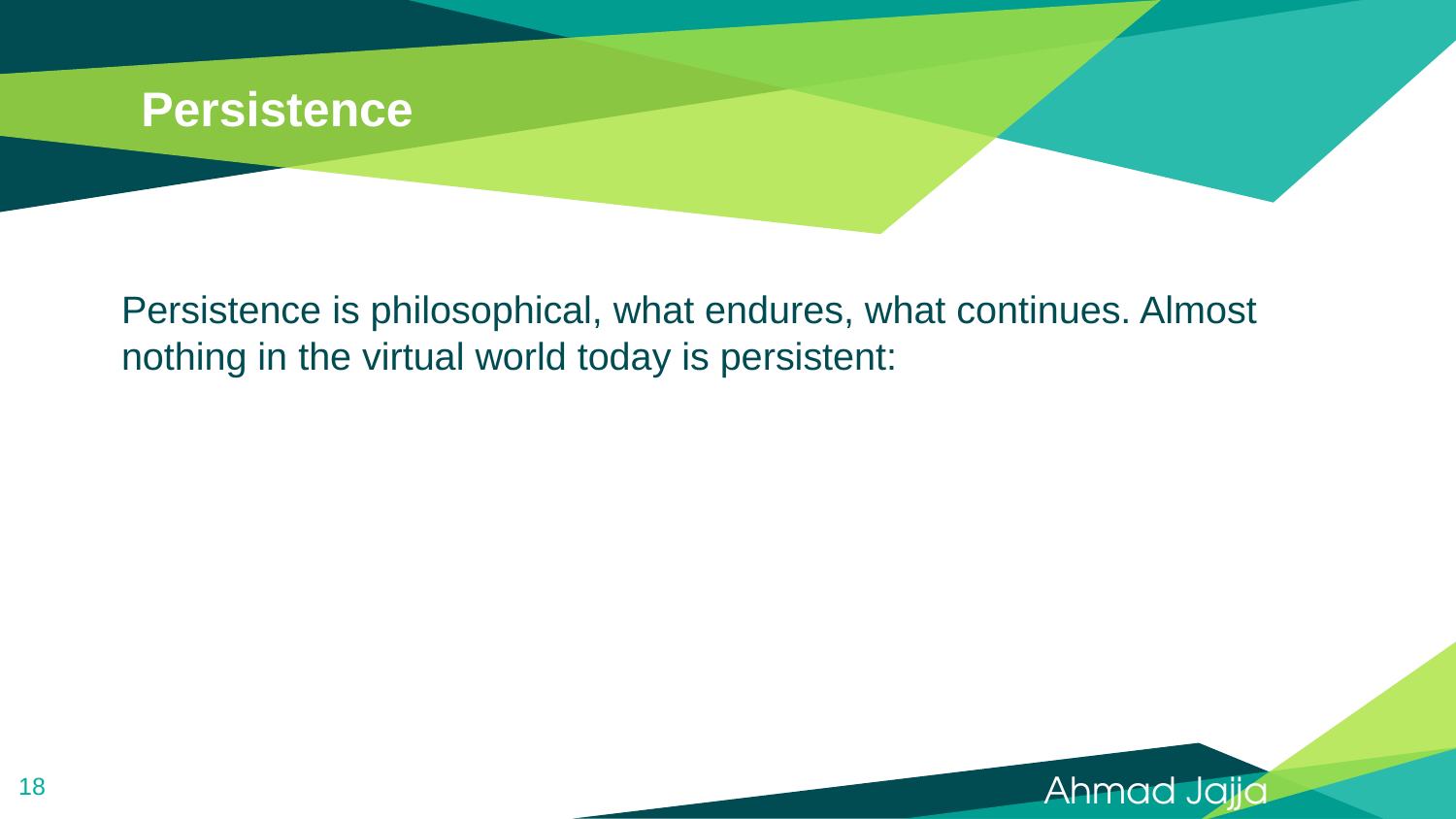

# Persistence

Persistence is philosophical, what endures, what continues. Almost nothing in the virtual world today is persistent:

18
 Ahmad Jajja